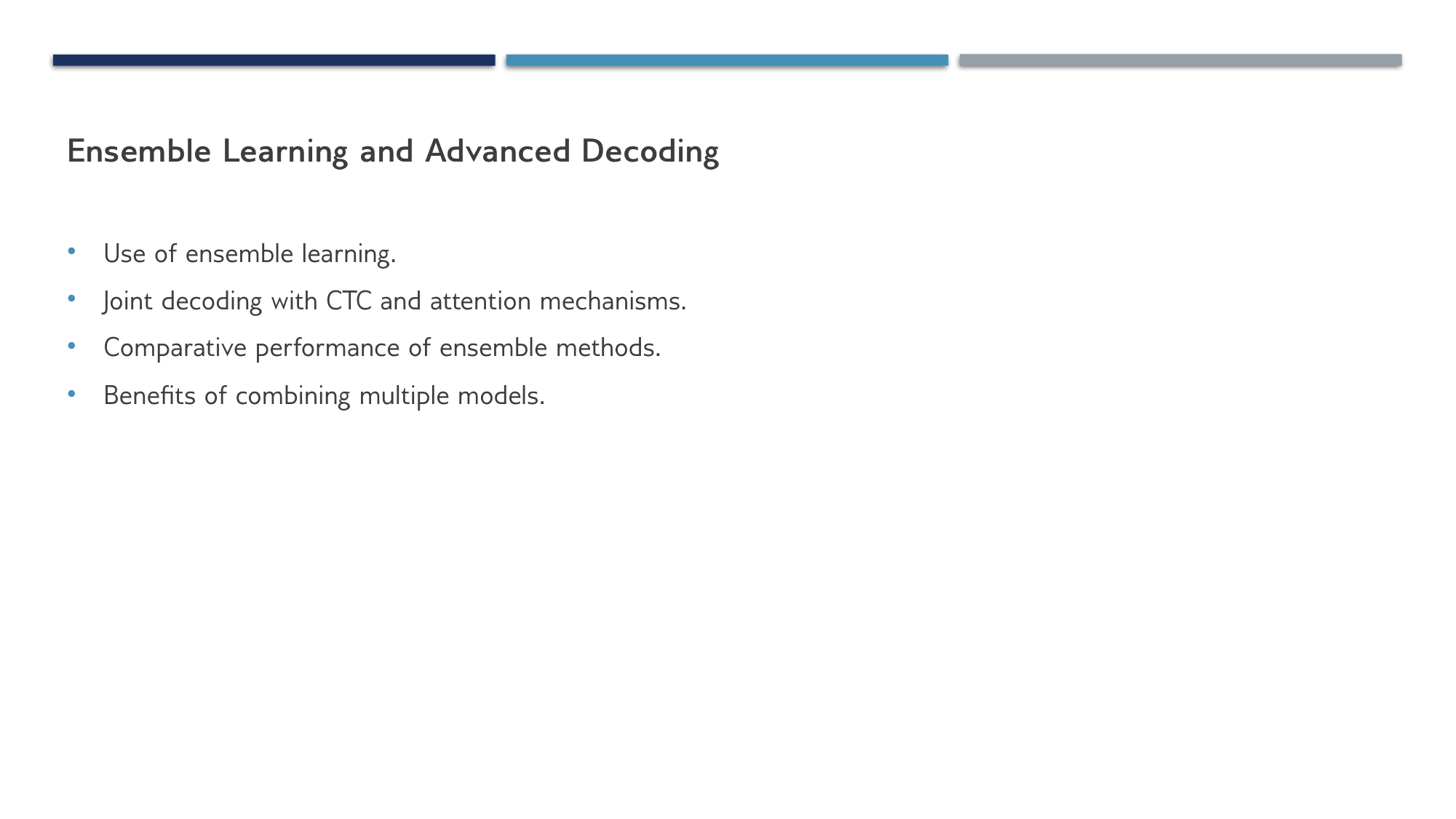

Ensemble Learning and Advanced Decoding

Use of ensemble learning.
Joint decoding with CTC and attention mechanisms.
Comparative performance of ensemble methods.
Benefits of combining multiple models.